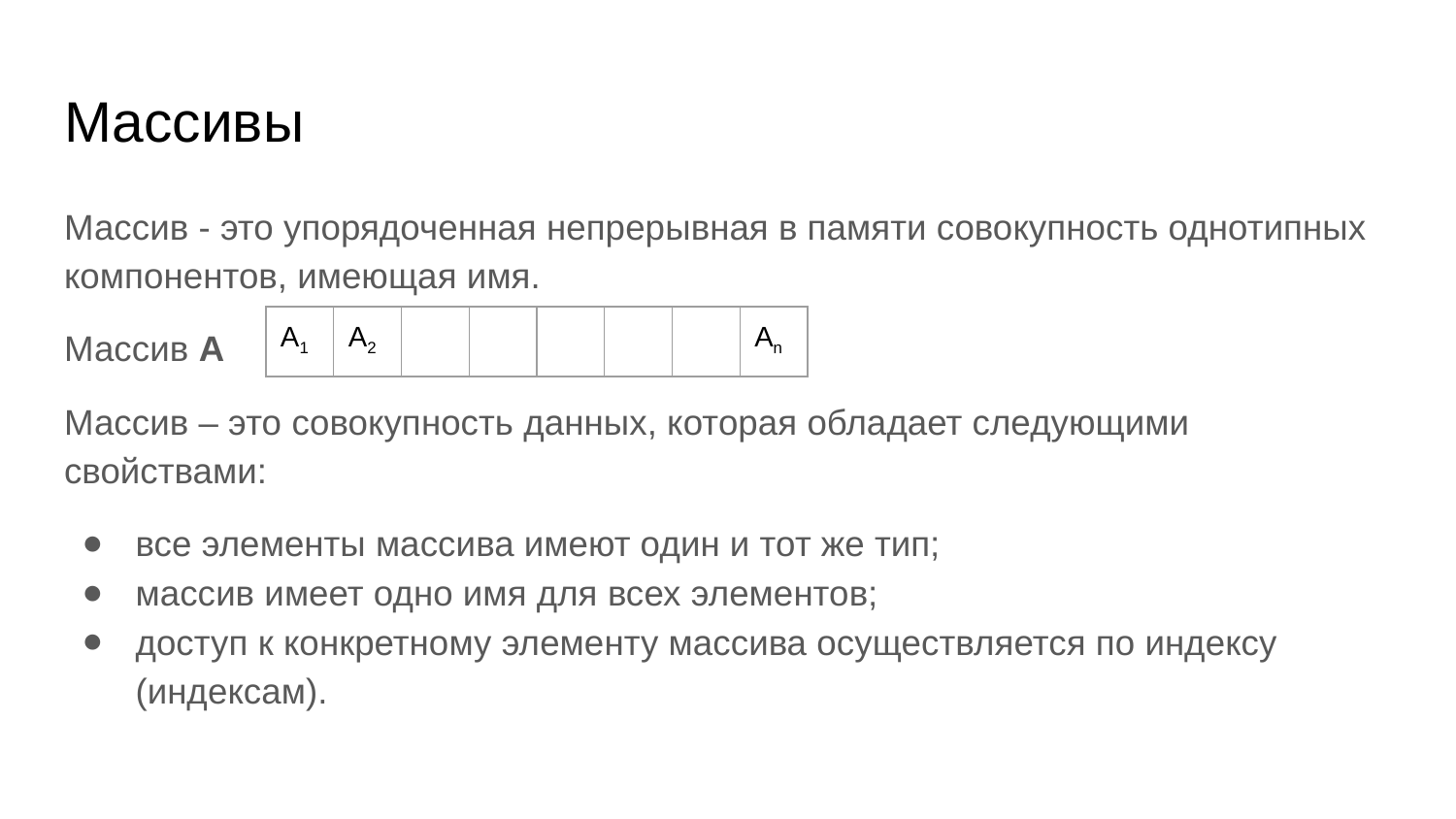

# Массивы
Массив - это упорядоченная непрерывная в памяти совокупность однотипных компонентов, имеющая имя.
Массив A
Массив – это совокупность данных, которая обладает следующими свойствами:
все элементы массива имеют один и тот же тип;
массив имеет одно имя для всех элементов;
доступ к конкретному элементу массива осуществляется по индексу (индексам).
| A1 | A2 |  |  |  |  |  | An |
| --- | --- | --- | --- | --- | --- | --- | --- |